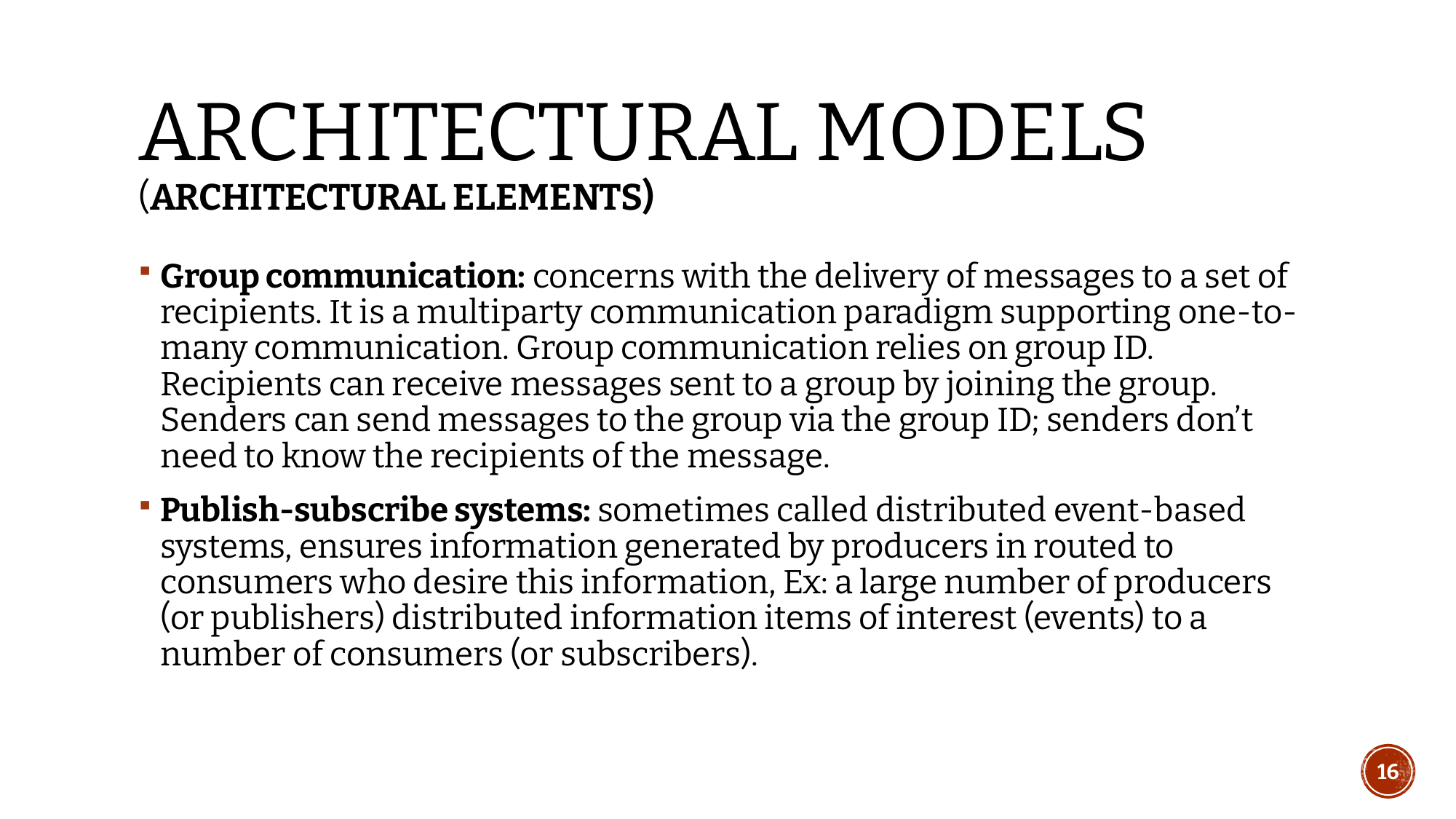

# Architectural models (Architectural elements)
Group communication: concerns with the delivery of messages to a set of recipients. It is a multiparty communication paradigm supporting one-to-many communication. Group communication relies on group ID. Recipients can receive messages sent to a group by joining the group. Senders can send messages to the group via the group ID; senders don’t need to know the recipients of the message.
Publish-subscribe systems: sometimes called distributed event-based systems, ensures information generated by producers in routed to consumers who desire this information, Ex: a large number of producers (or publishers) distributed information items of interest (events) to a number of consumers (or subscribers).
16